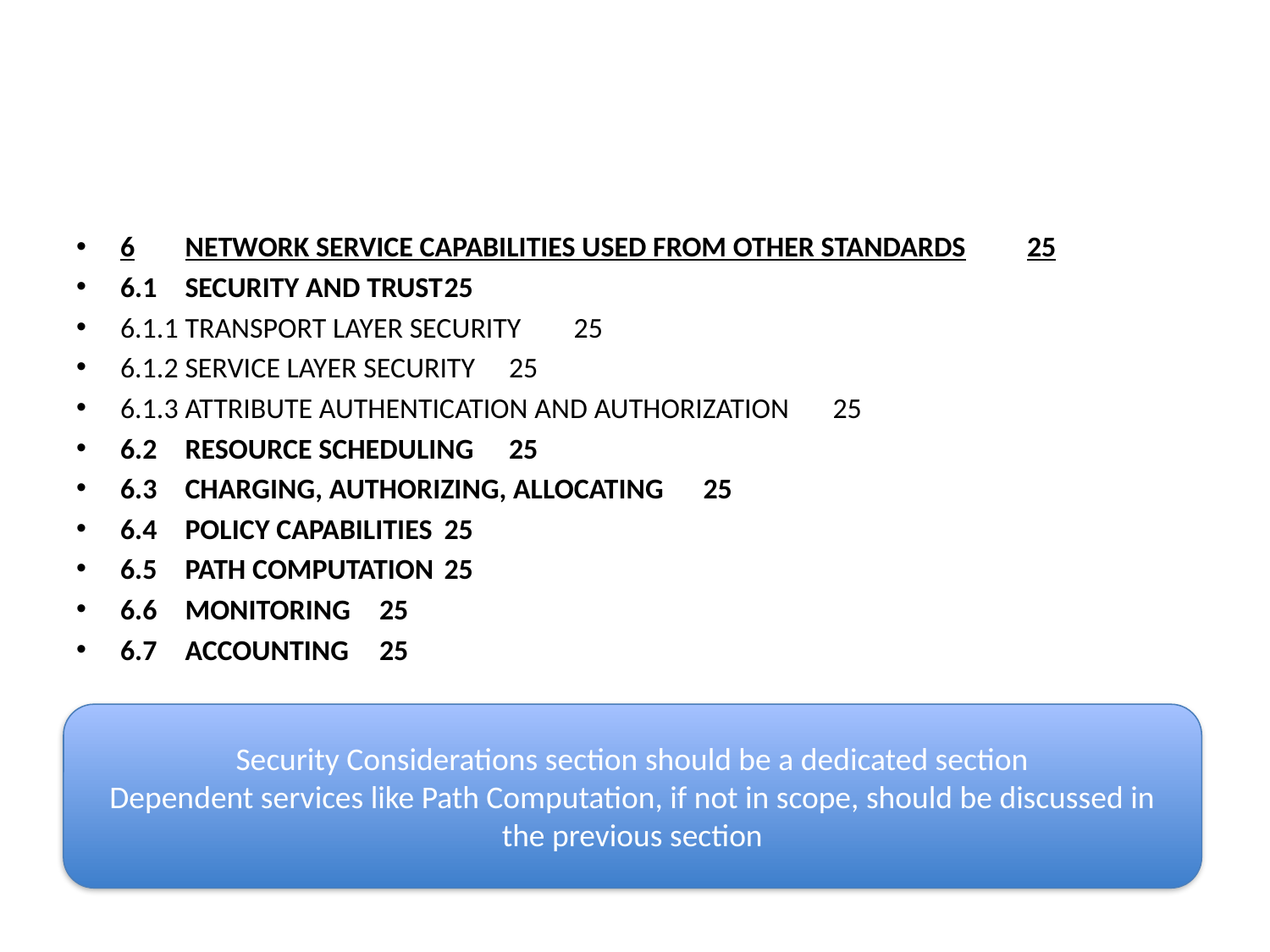

#
6	Network Service capabilities used from other standards	25
6.1	security and trust	25
6.1.1	transport layer security	25
6.1.2	service layer security	25
6.1.3	attribute authentication and authorization	25
6.2	resource scheduling	25
6.3	charging, authorizing, allocating	25
6.4	policy capabilities	25
6.5	path computation	25
6.6	monitoring	25
6.7	accounting	25

Security Considerations section should be a dedicated section
Dependent services like Path Computation, if not in scope, should be discussed in the previous section